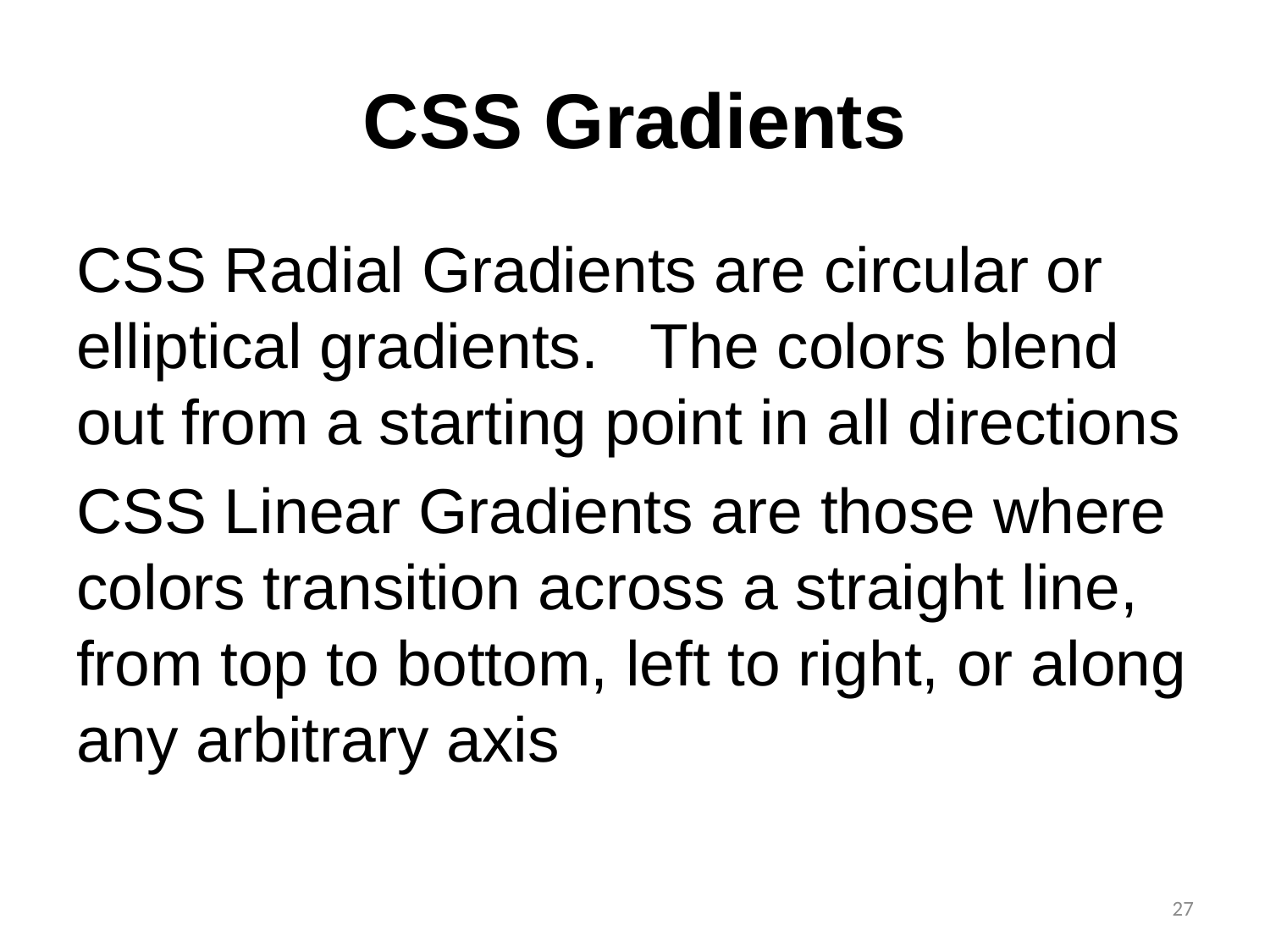

# CSS Gradients
CSS Radial Gradients are circular or elliptical gradients.   The colors blend out from a starting point in all directions
CSS Linear Gradients are those where colors transition across a straight line, from top to bottom, left to right, or along any arbitrary axis
27